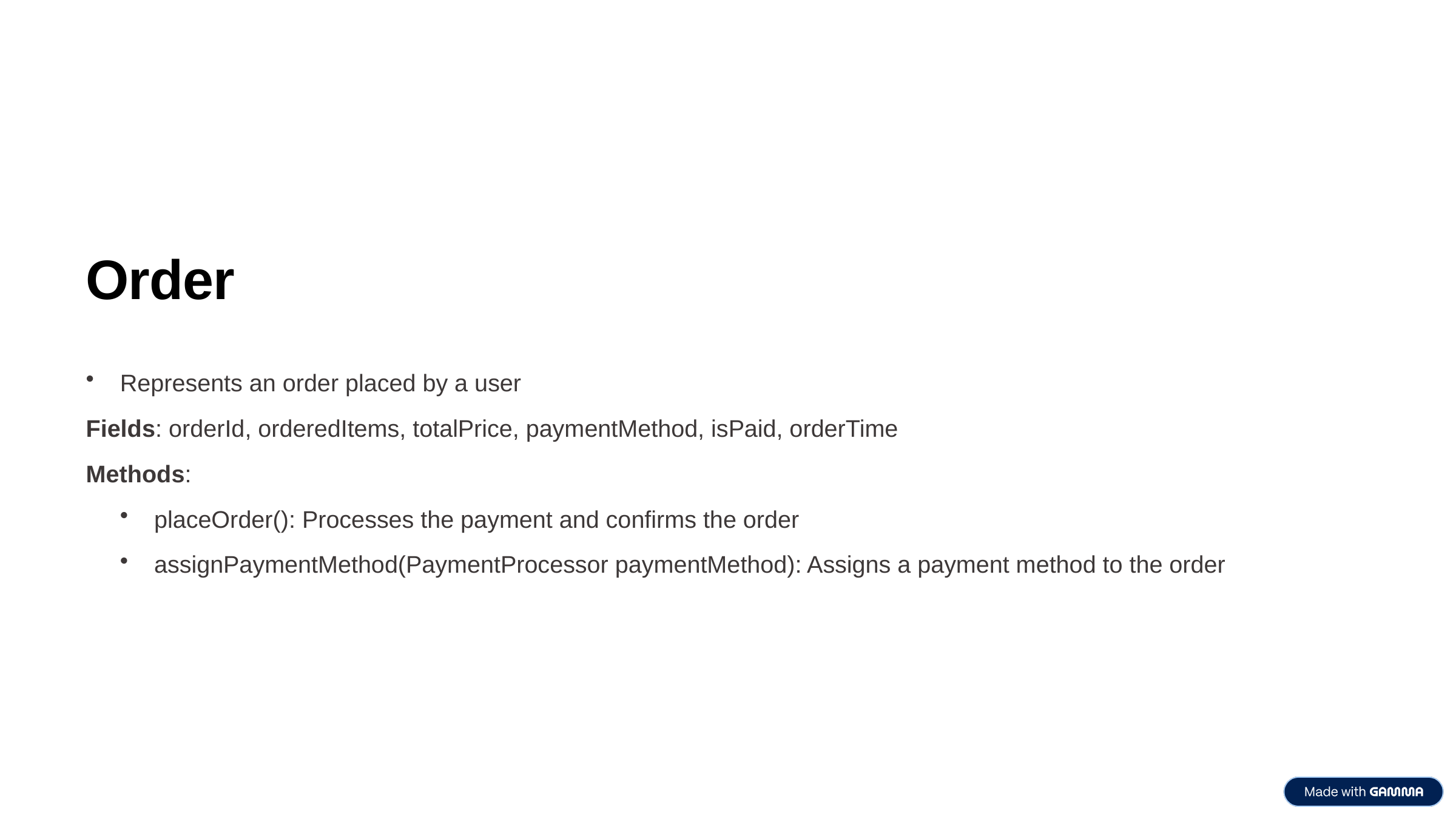

Order
Represents an order placed by a user
Fields: orderId, orderedItems, totalPrice, paymentMethod, isPaid, orderTime
Methods:
placeOrder(): Processes the payment and confirms the order
assignPaymentMethod(PaymentProcessor paymentMethod): Assigns a payment method to the order